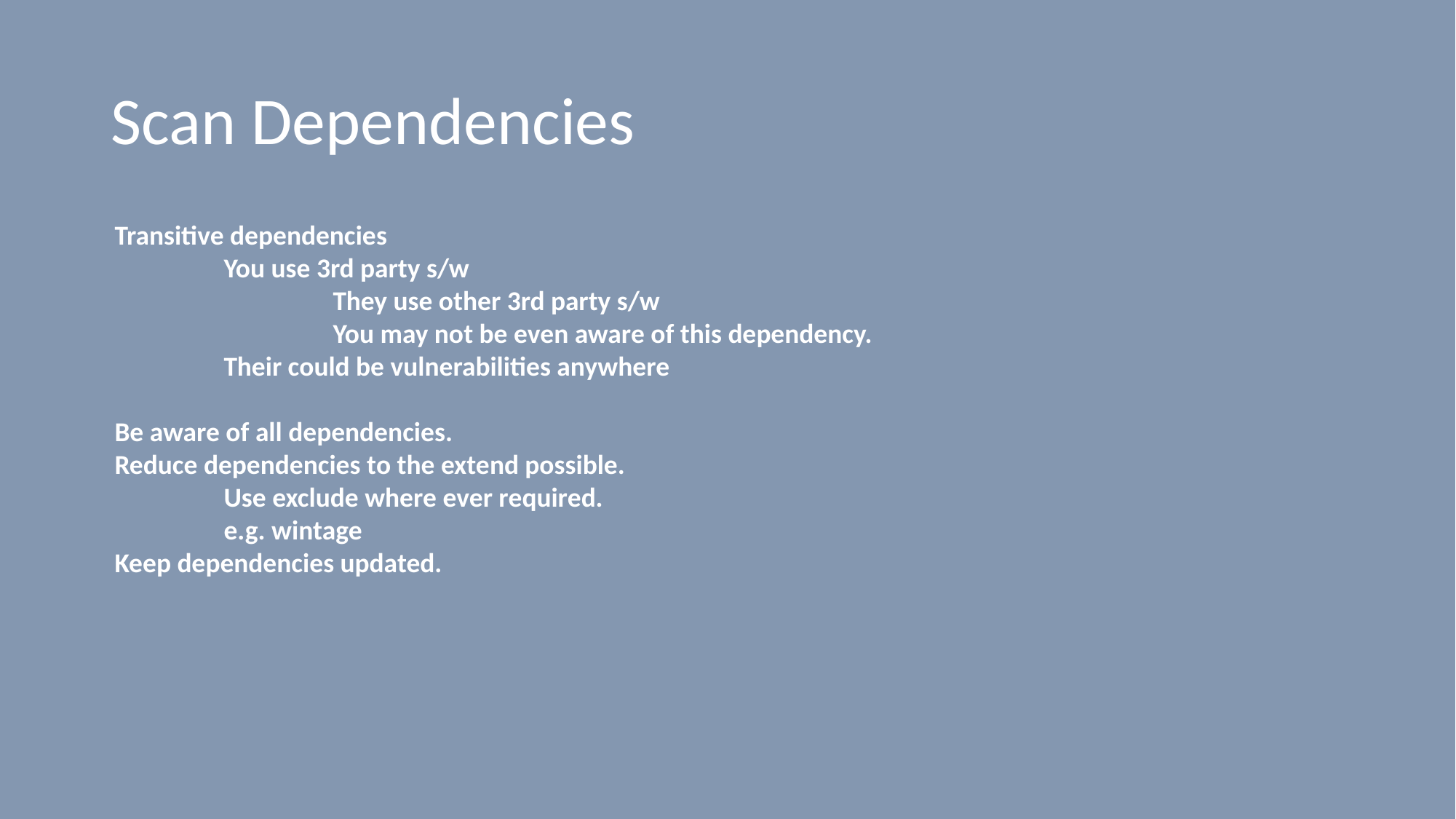

# Scan Dependencies
Transitive dependencies
	You use 3rd party s/w
		They use other 3rd party s/w
		You may not be even aware of this dependency.
	Their could be vulnerabilities anywhere

Be aware of all dependencies.
Reduce dependencies to the extend possible.
	Use exclude where ever required.
	e.g. wintage
Keep dependencies updated.